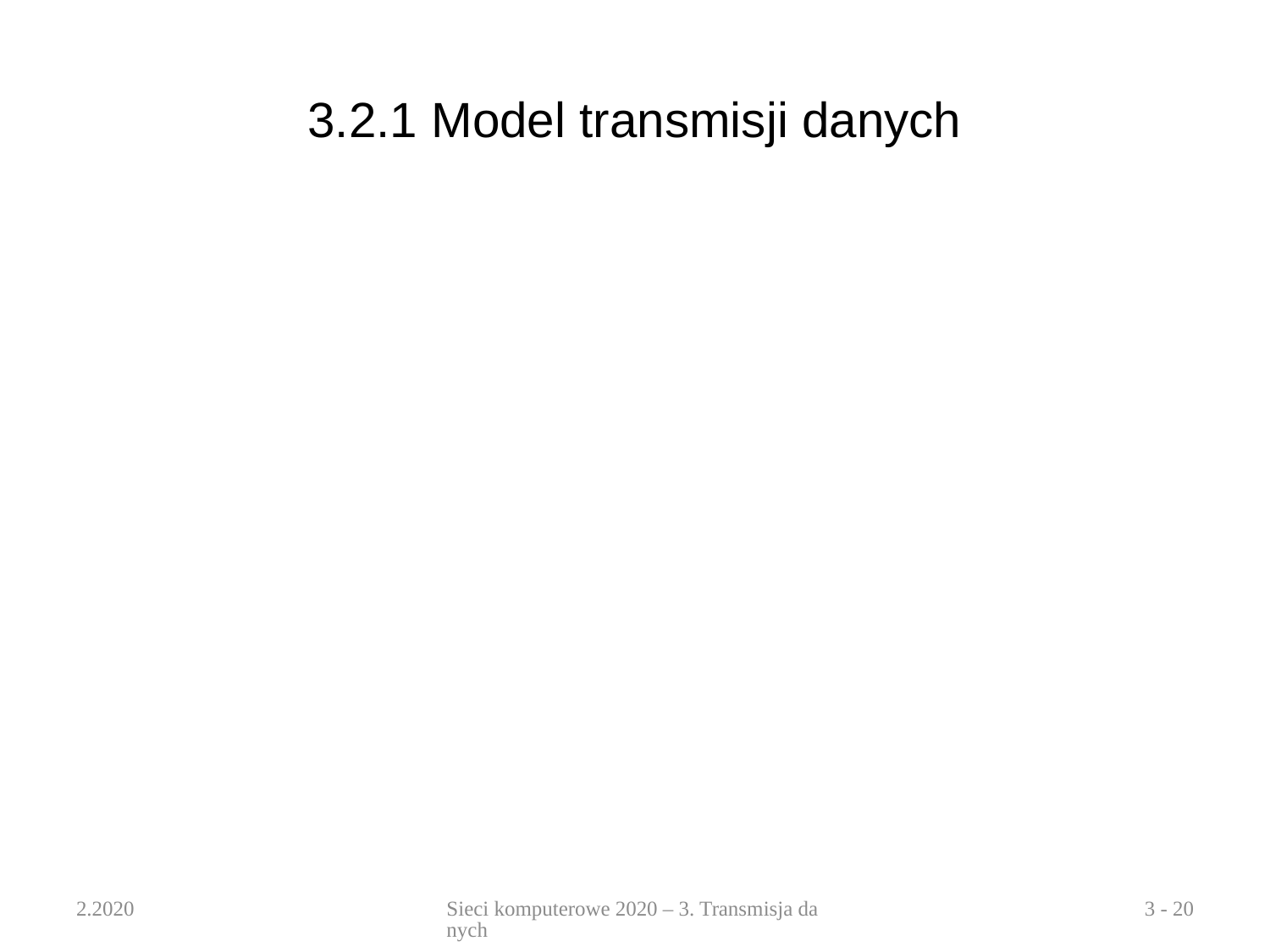

# 3.2.1 Model transmisji danych

2.2020
Sieci komputerowe 2020 – 3. Transmisja danych
3 - 20